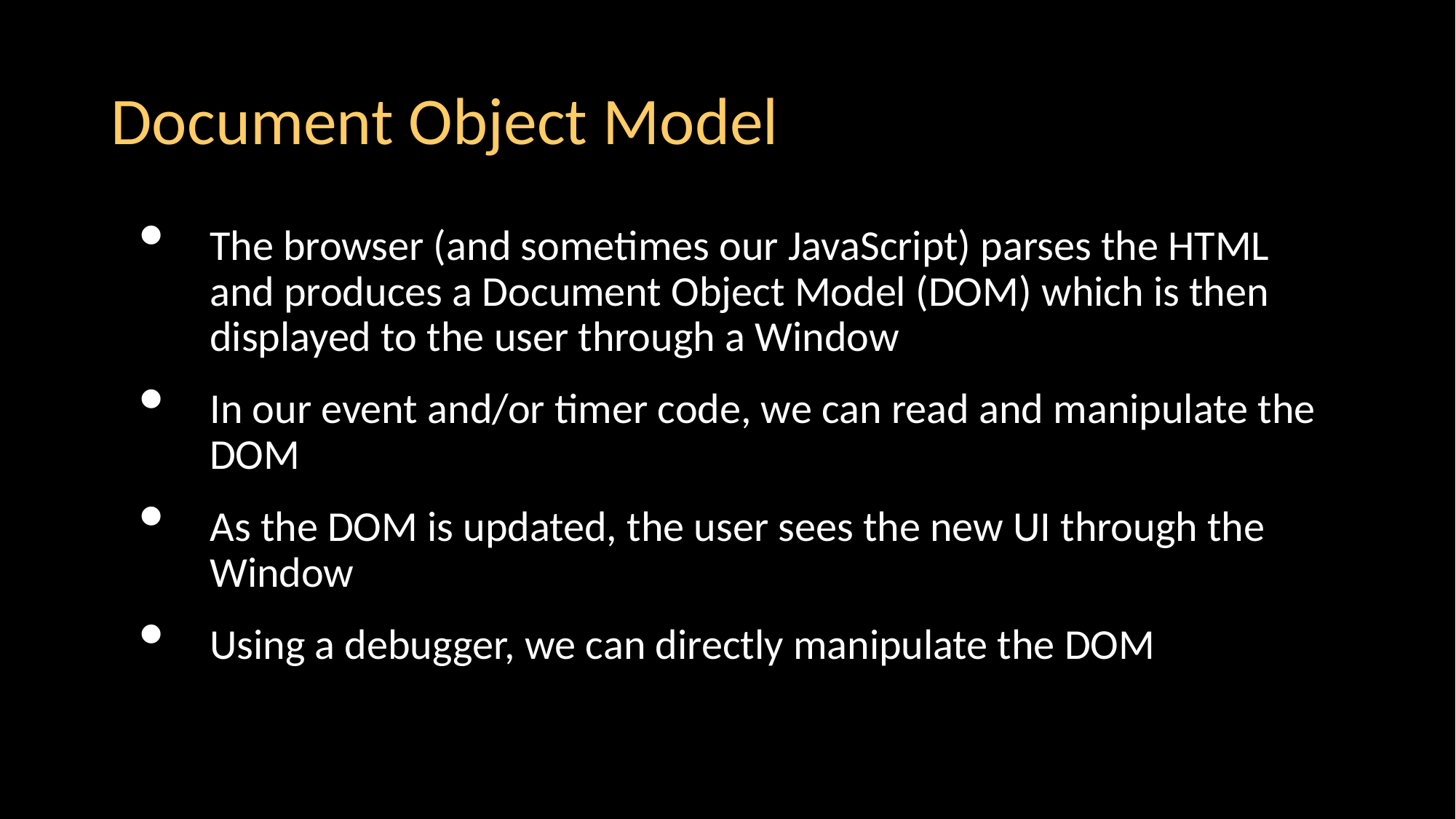

# Document Object Model
The browser (and sometimes our JavaScript) parses the HTML and produces a Document Object Model (DOM) which is then displayed to the user through a Window
In our event and/or timer code, we can read and manipulate the DOM
As the DOM is updated, the user sees the new UI through the Window
Using a debugger, we can directly manipulate the DOM